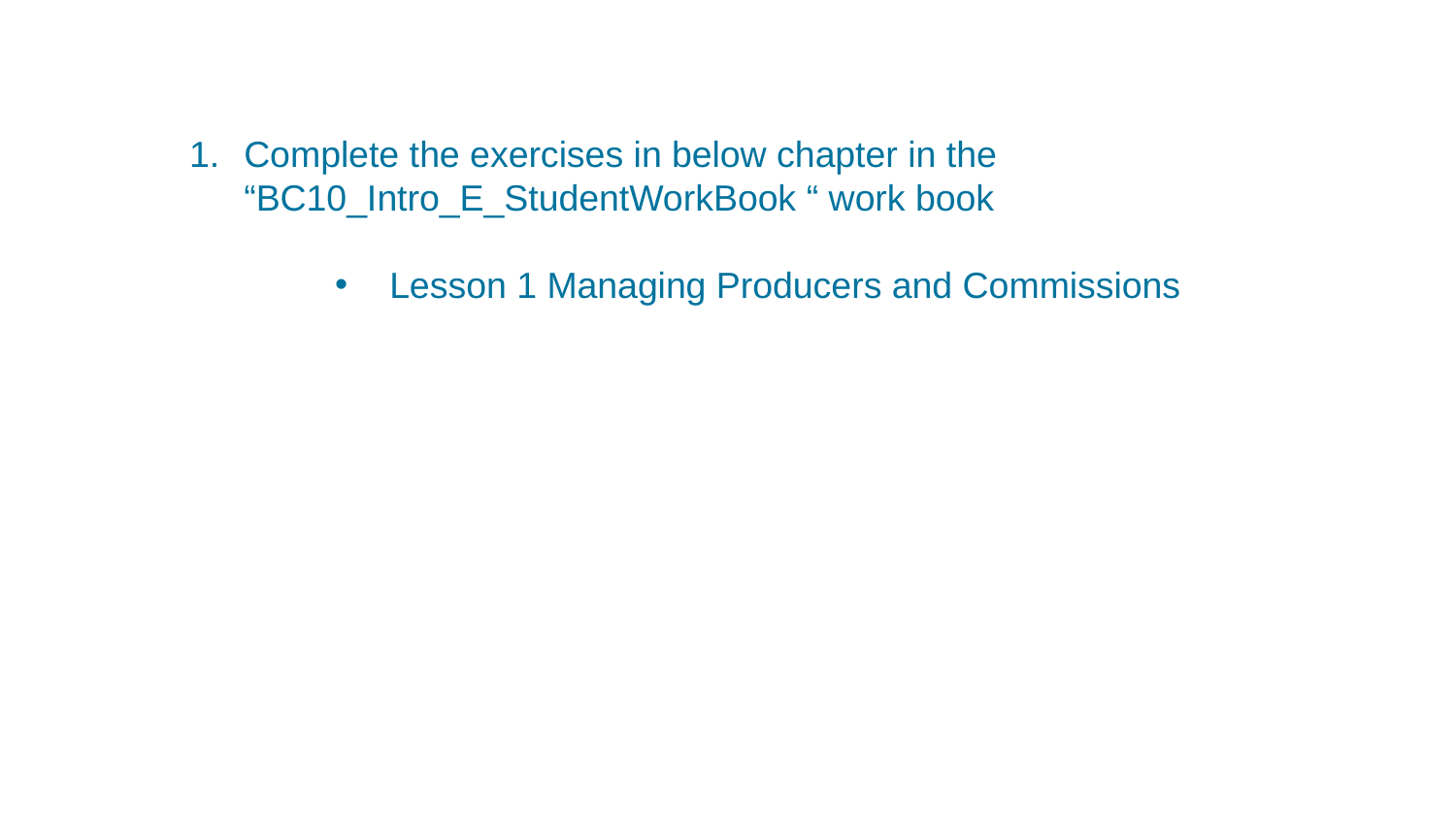

Complete the exercises in below chapter in the 	“BC10_Intro_E_StudentWorkBook “ work book

Lesson 1 Managing Producers and Commissions